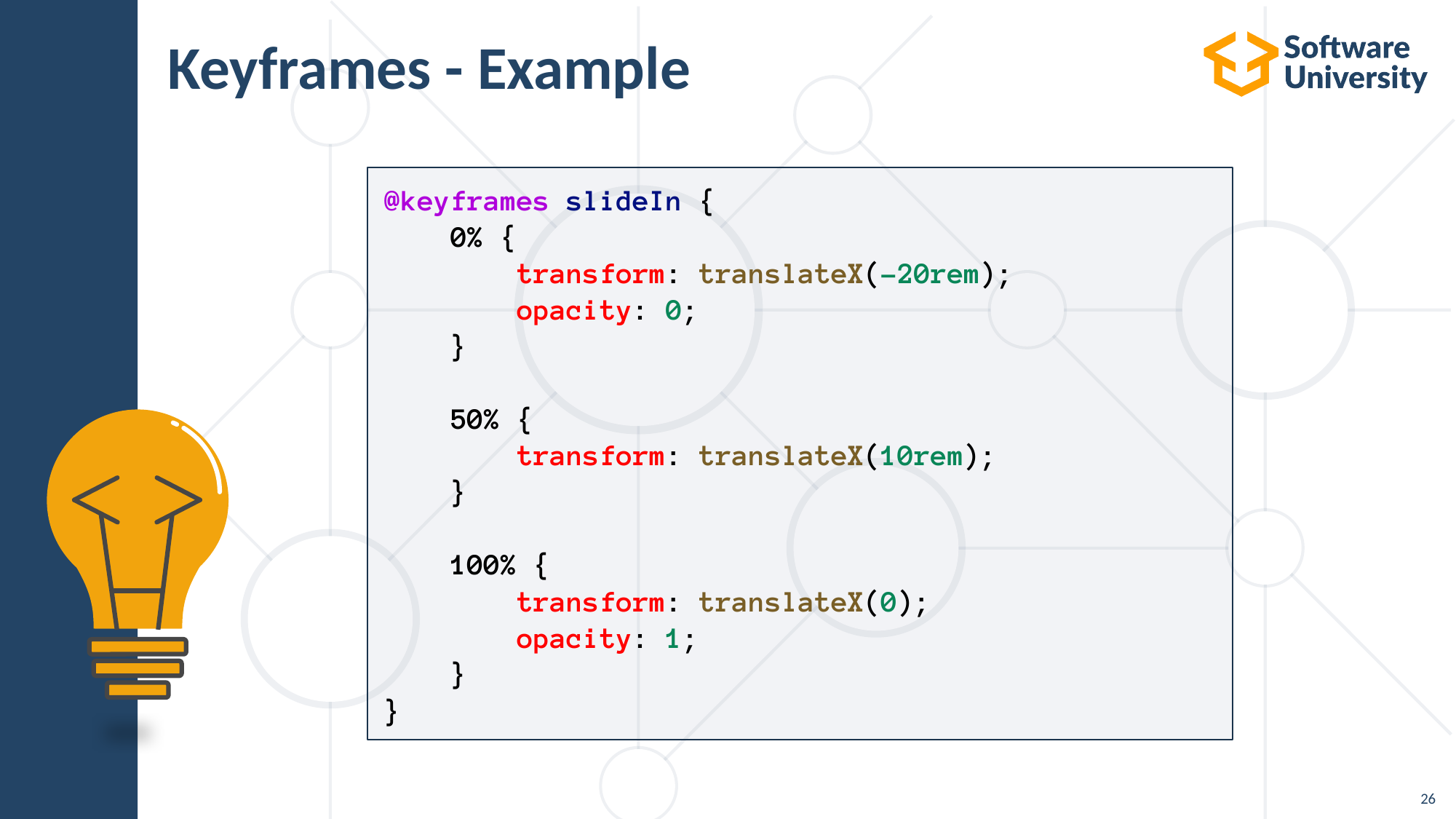

# Keyframes - Example
@keyframes slideIn {
    0% {
        transform: translateX(-20rem);
        opacity: 0;
    }
    50% {
        transform: translateX(10rem);
    }
    100% {
        transform: translateX(0);
        opacity: 1;
    }
}
26